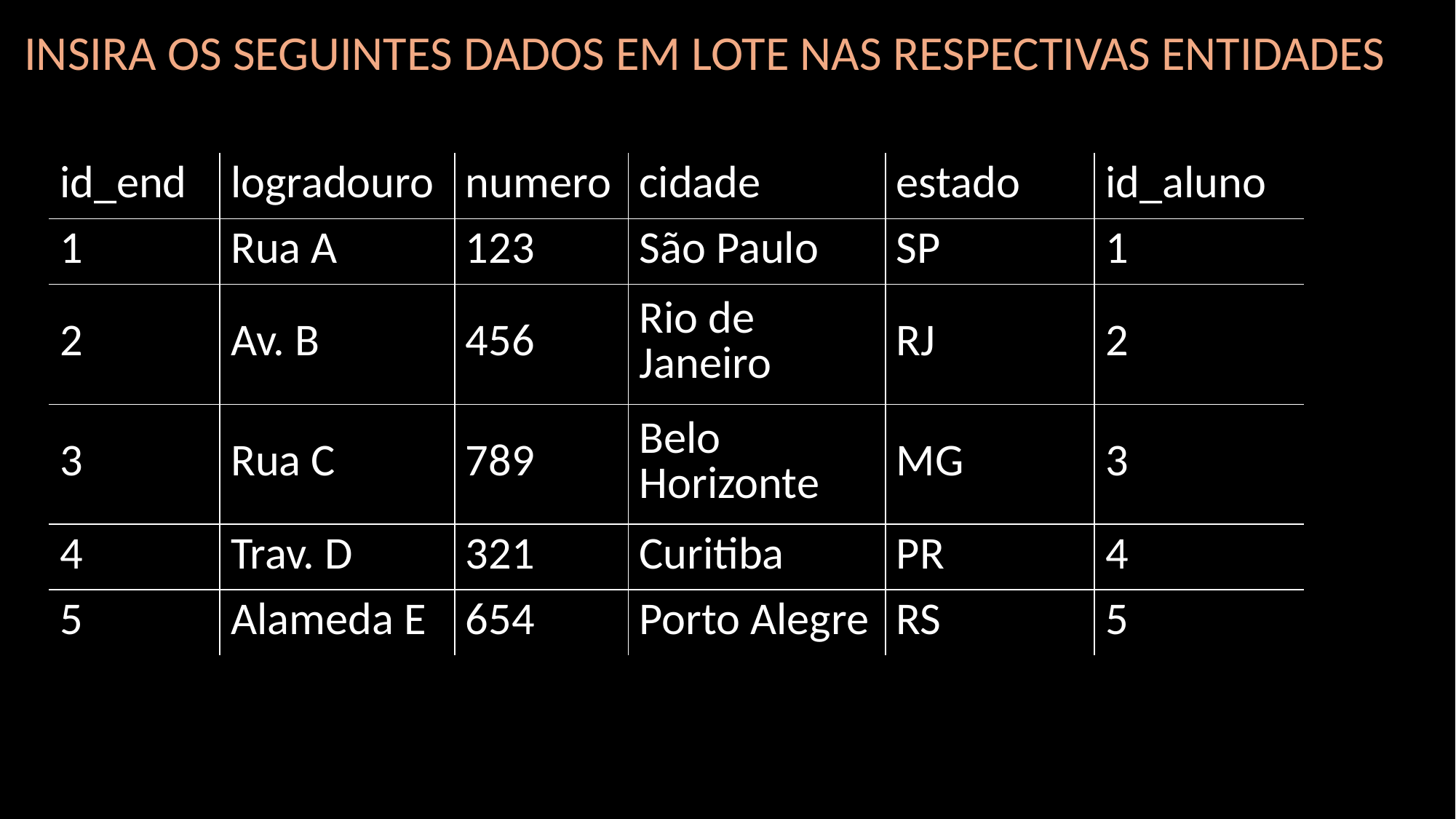

INSIRA OS SEGUINTES DADOS EM LOTE NAS RESPECTIVAS ENTIDADES
| id\_end | logradouro | numero | cidade | estado | id\_aluno |
| --- | --- | --- | --- | --- | --- |
| 1 | Rua A | 123 | São Paulo | SP | 1 |
| 2 | Av. B | 456 | Rio de Janeiro | RJ | 2 |
| 3 | Rua C | 789 | Belo Horizonte | MG | 3 |
| 4 | Trav. D | 321 | Curitiba | PR | 4 |
| 5 | Alameda E | 654 | Porto Alegre | RS | 5 |